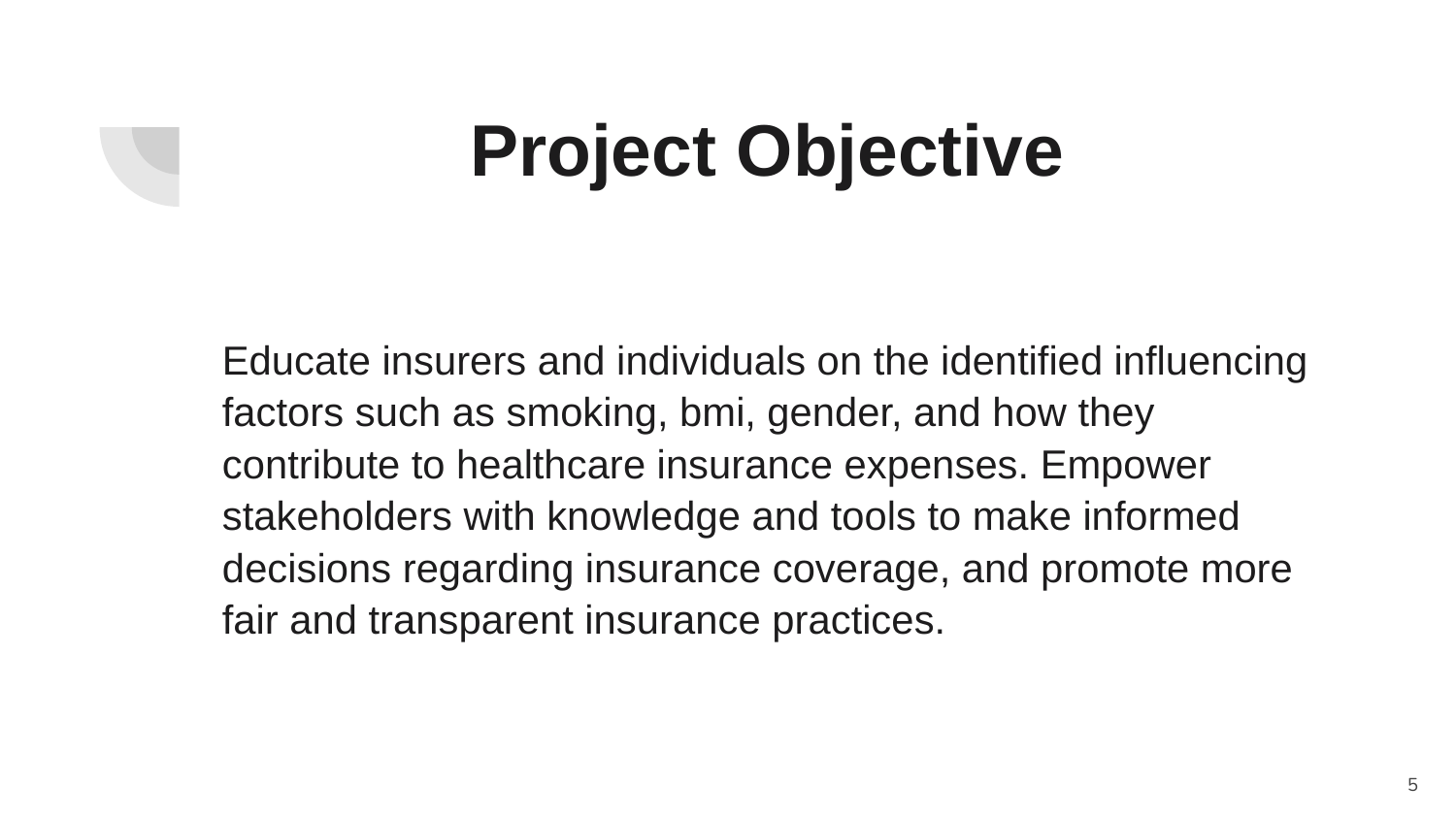

# Project Objective
Educate insurers and individuals on the identified influencing factors such as smoking, bmi, gender, and how they contribute to healthcare insurance expenses. Empower stakeholders with knowledge and tools to make informed decisions regarding insurance coverage, and promote more fair and transparent insurance practices.
5